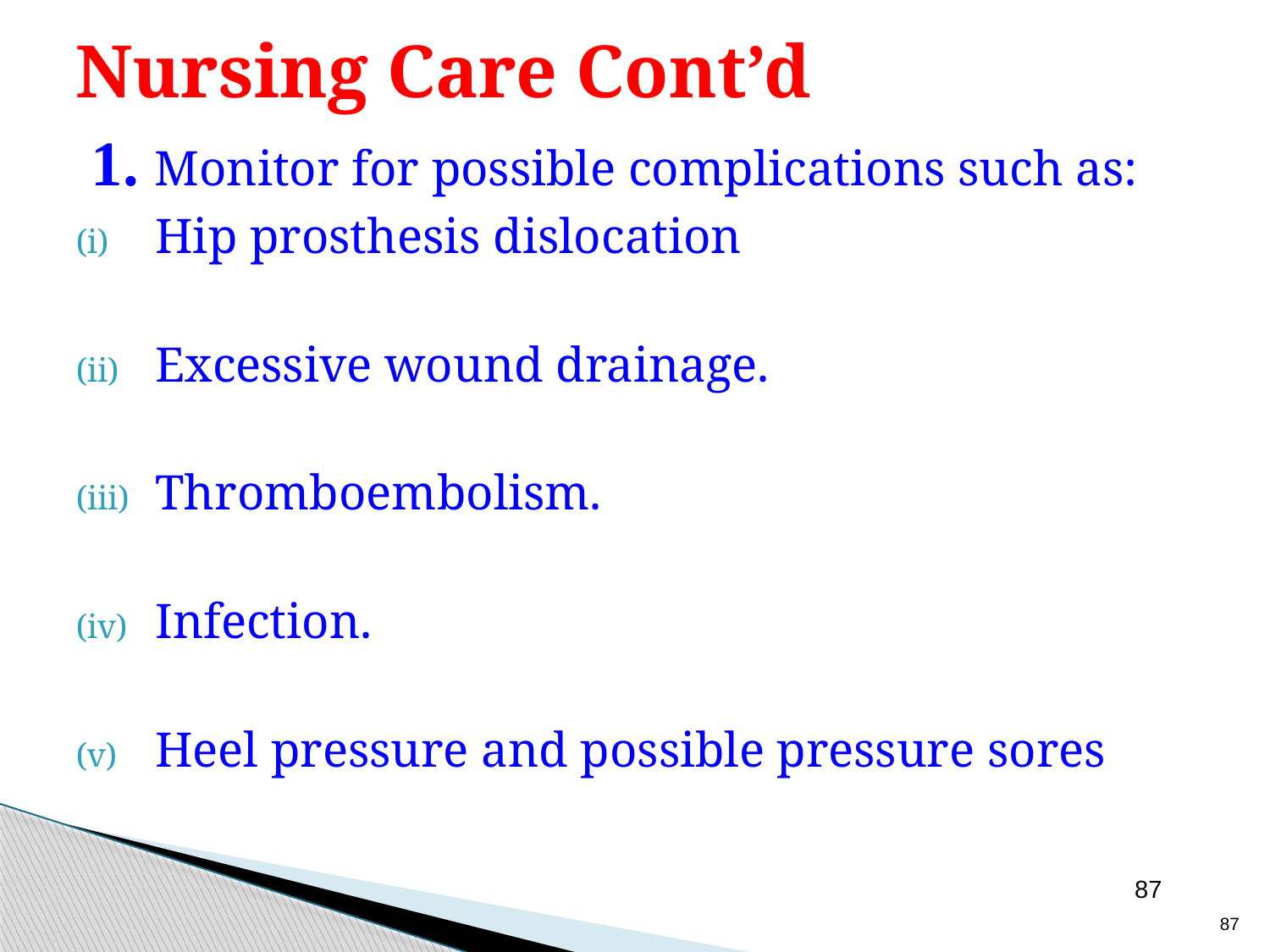

# Nursing Care Cont’d
1. Monitor for possible complications such as:
Hip prosthesis dislocation

Excessive wound drainage.

Thromboembolism.

Infection.

Heel pressure and possible pressure sores
87
87